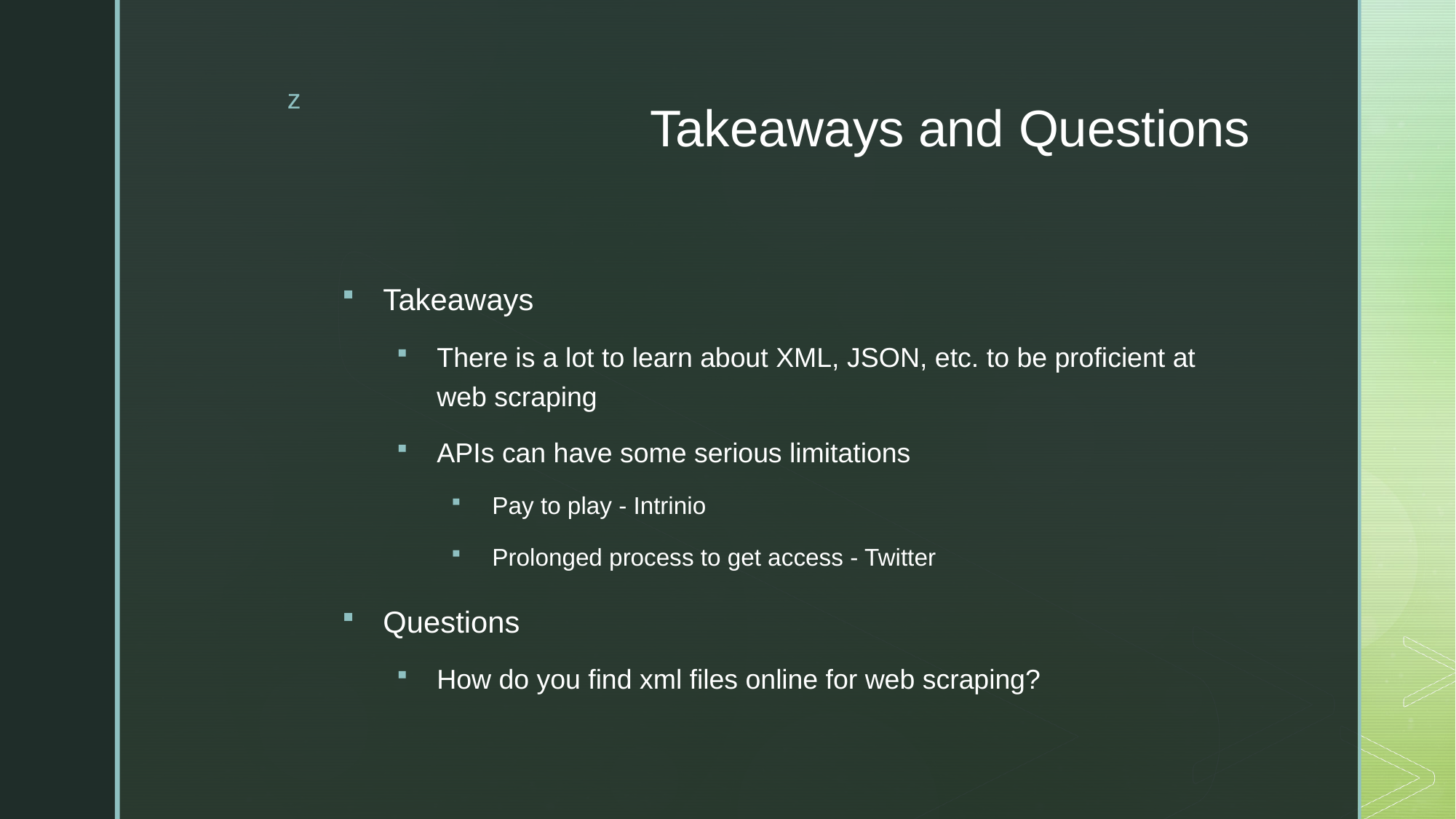

# Takeaways and Questions
Takeaways
There is a lot to learn about XML, JSON, etc. to be proficient at web scraping
APIs can have some serious limitations
Pay to play - Intrinio
Prolonged process to get access - Twitter
Questions
How do you find xml files online for web scraping?